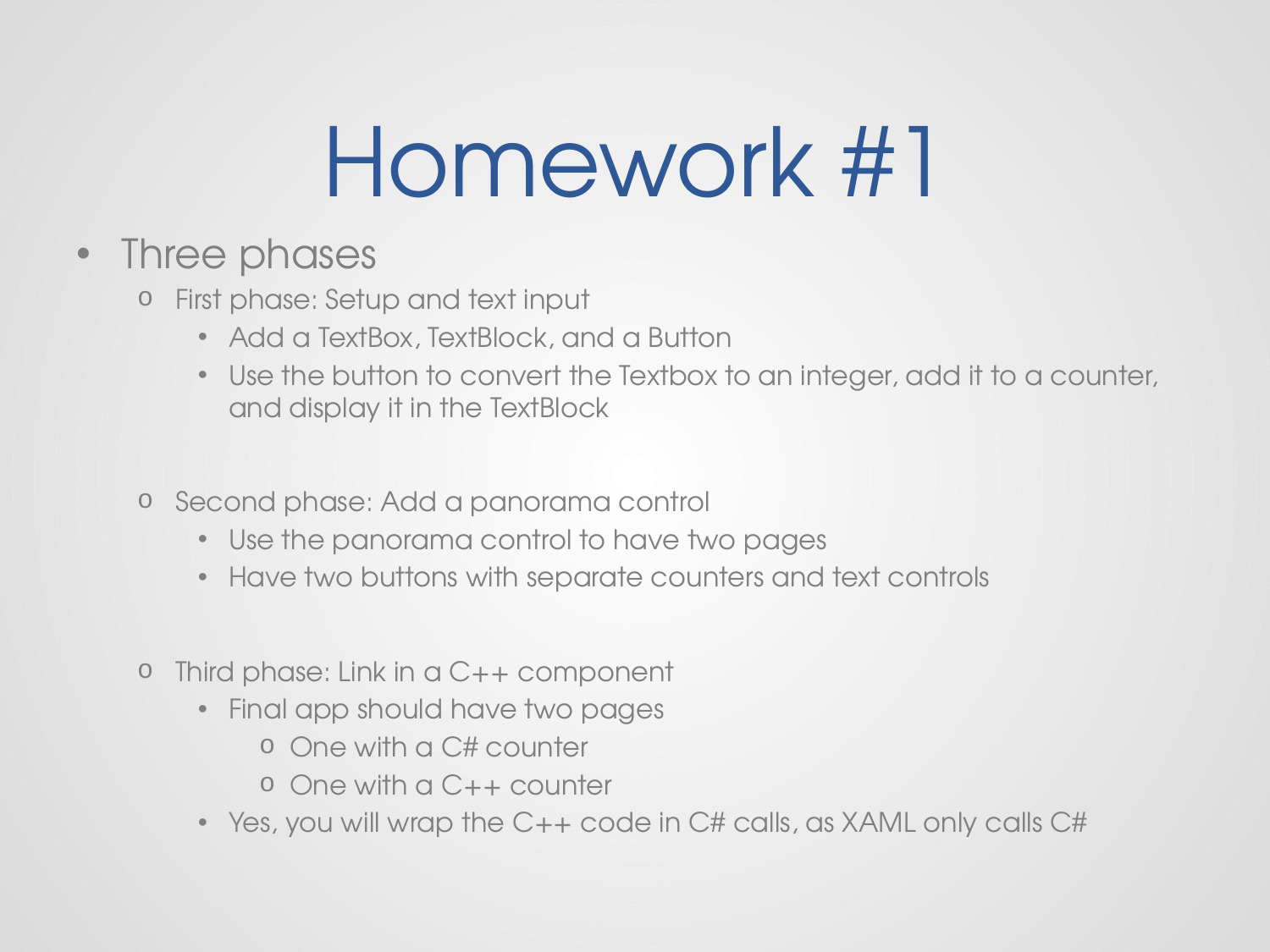

# Homework #1
Three phases
First phase: Setup and text input
Add a TextBox, TextBlock, and a Button
Use the button to convert the Textbox to an integer, add it to a counter, and display it in the TextBlock

Second phase: Add a panorama control
Use the panorama control to have two pages
Have two buttons with separate counters and text controls

Third phase: Link in a C++ component
Final app should have two pages
One with a C# counter
One with a C++ counter
Yes, you will wrap the C++ code in C# calls, as XAML only calls C#